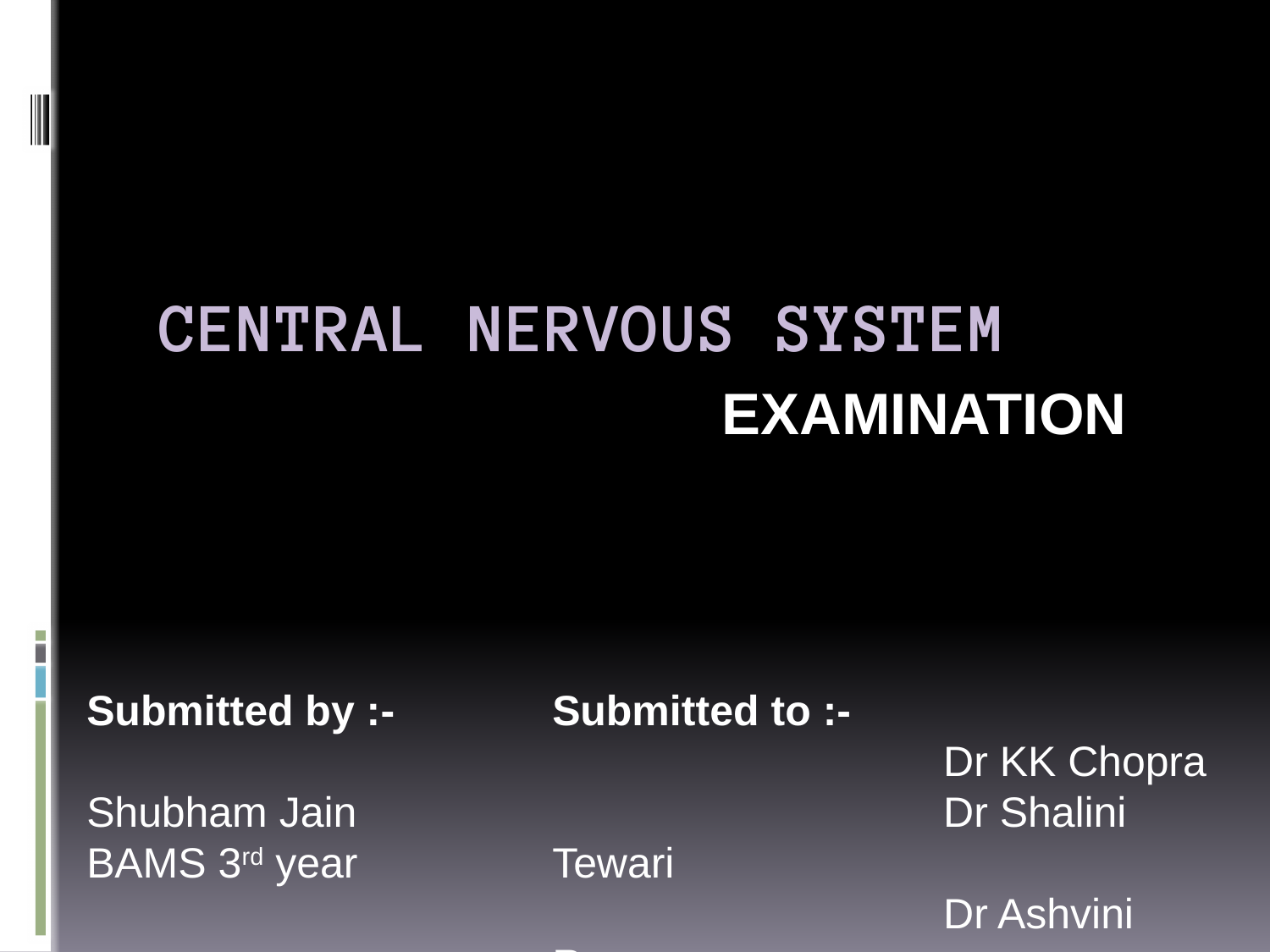

EXAMINATION
# CENTRAL NERVOUS SYSTEM
Submitted by :-

Shubham Jain
BAMS 3rd year
Submitted to :-
                                 Dr KK Chopra
                                 Dr Shalini Tewari
                                 Dr Ashvini Rana